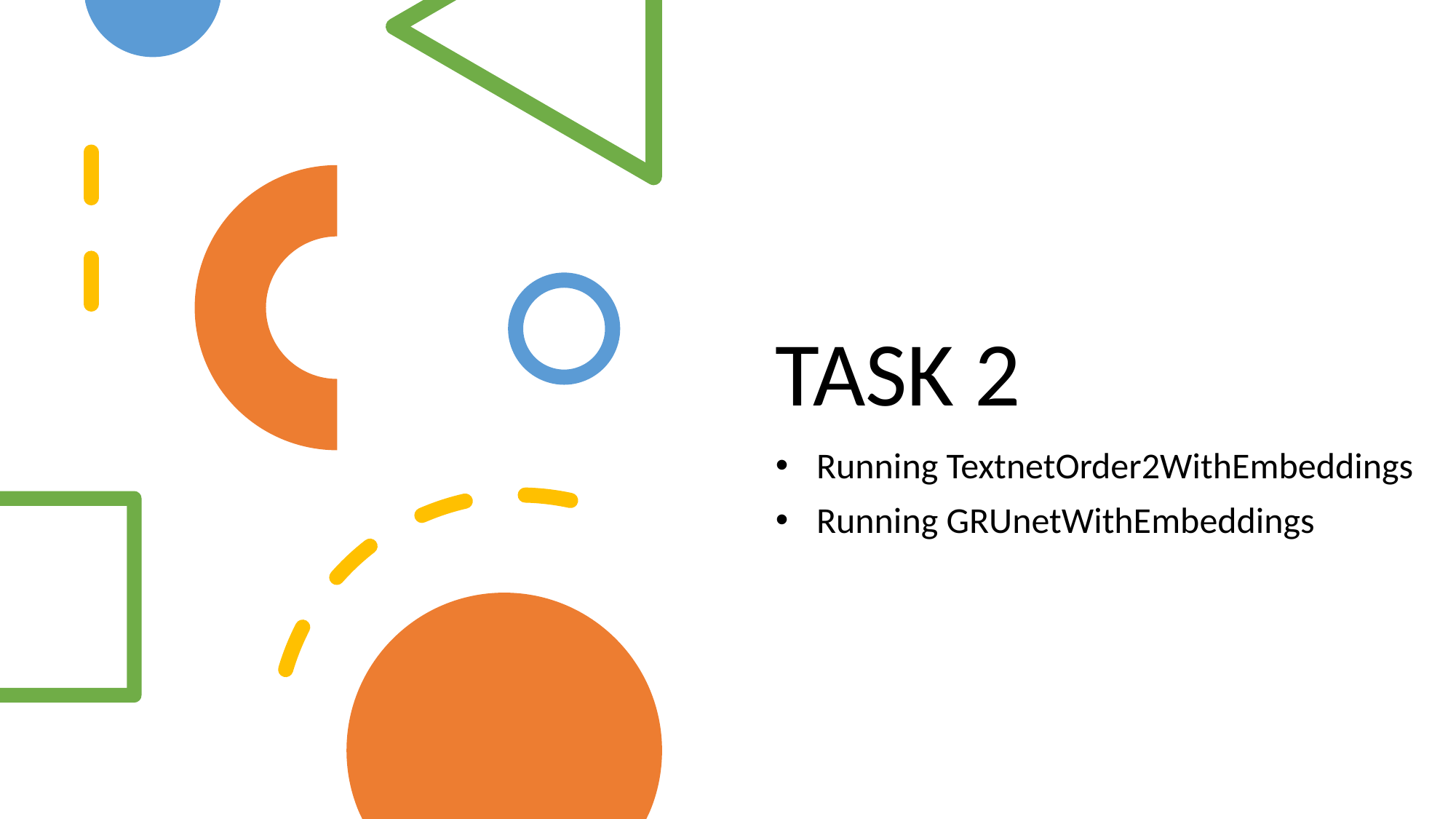

# TASK 2

Running TextnetOrder2WithEmbeddings
Running GRUnetWithEmbeddings